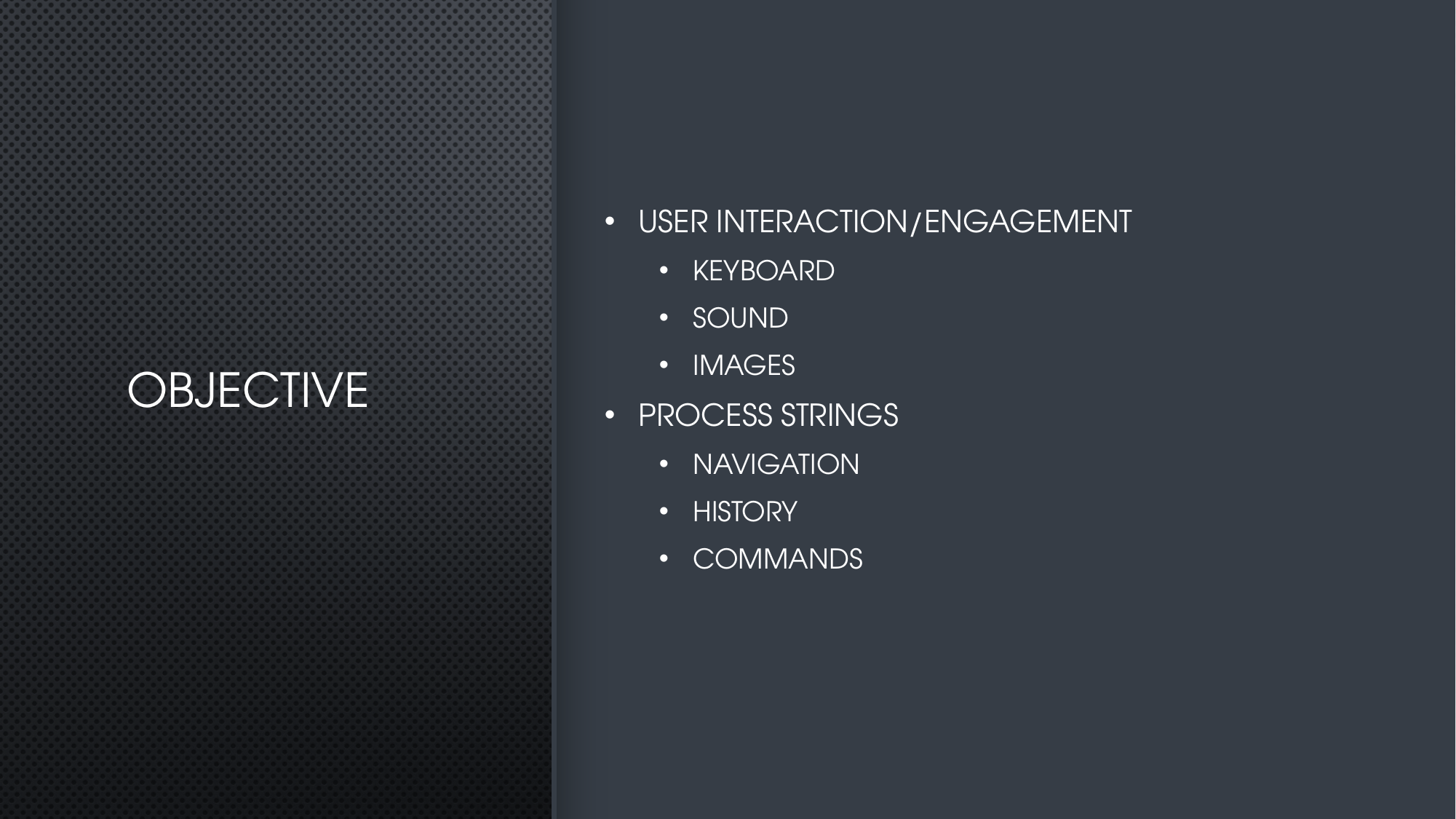

# Objective
USER INTERACTION/ENGAGEMENT
KEYBOARD
SOUND
IMAGES
PROCESS STRINGS
NAVIGATION
HISTORY
COMMANDS